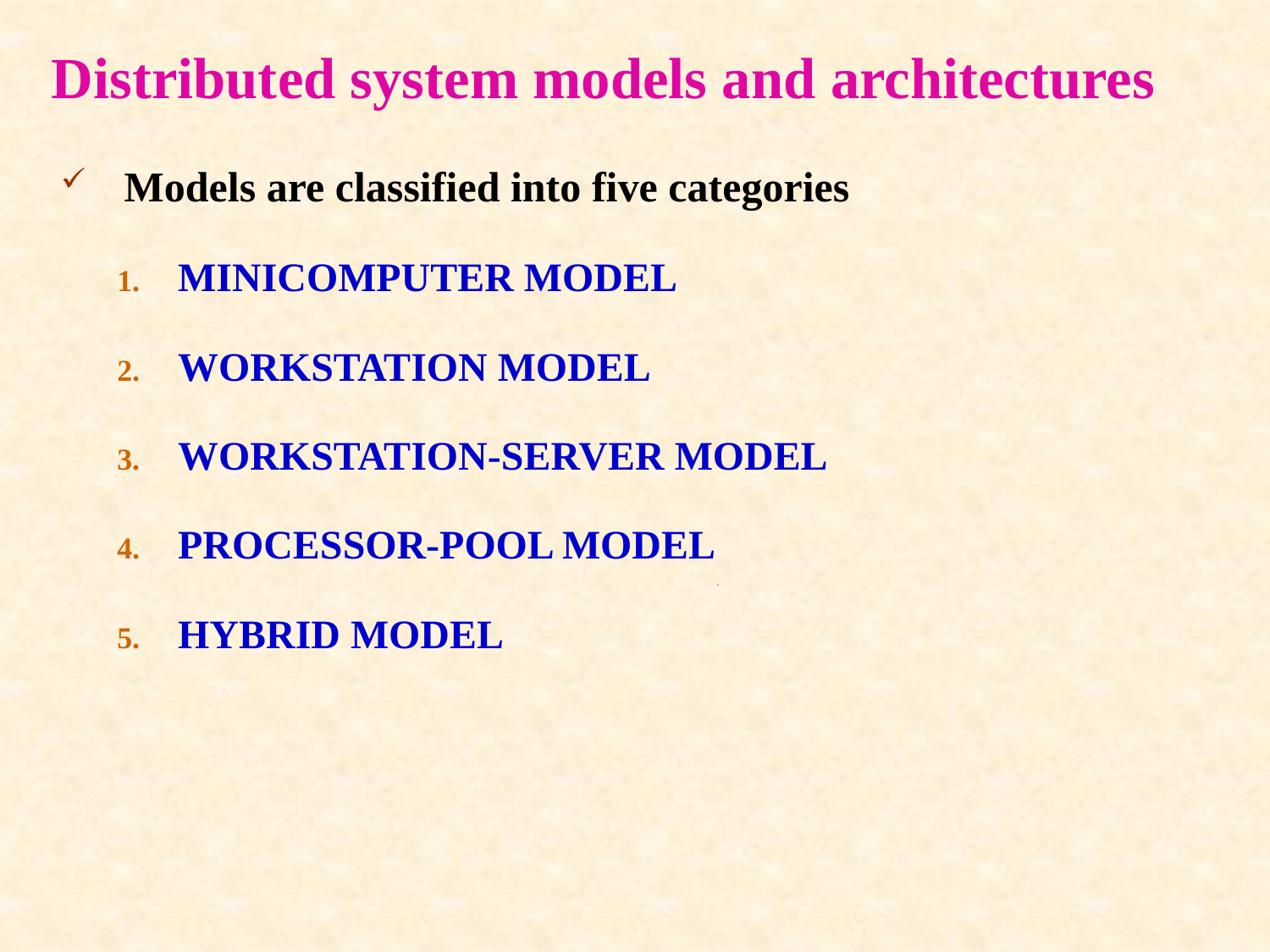

# Distributed system models and architectures
Models are classified into five categories
MINICOMPUTER MODEL
WORKSTATION MODEL
WORKSTATION-SERVER MODEL
PROCESSOR-POOL MODEL
HYBRID MODEL